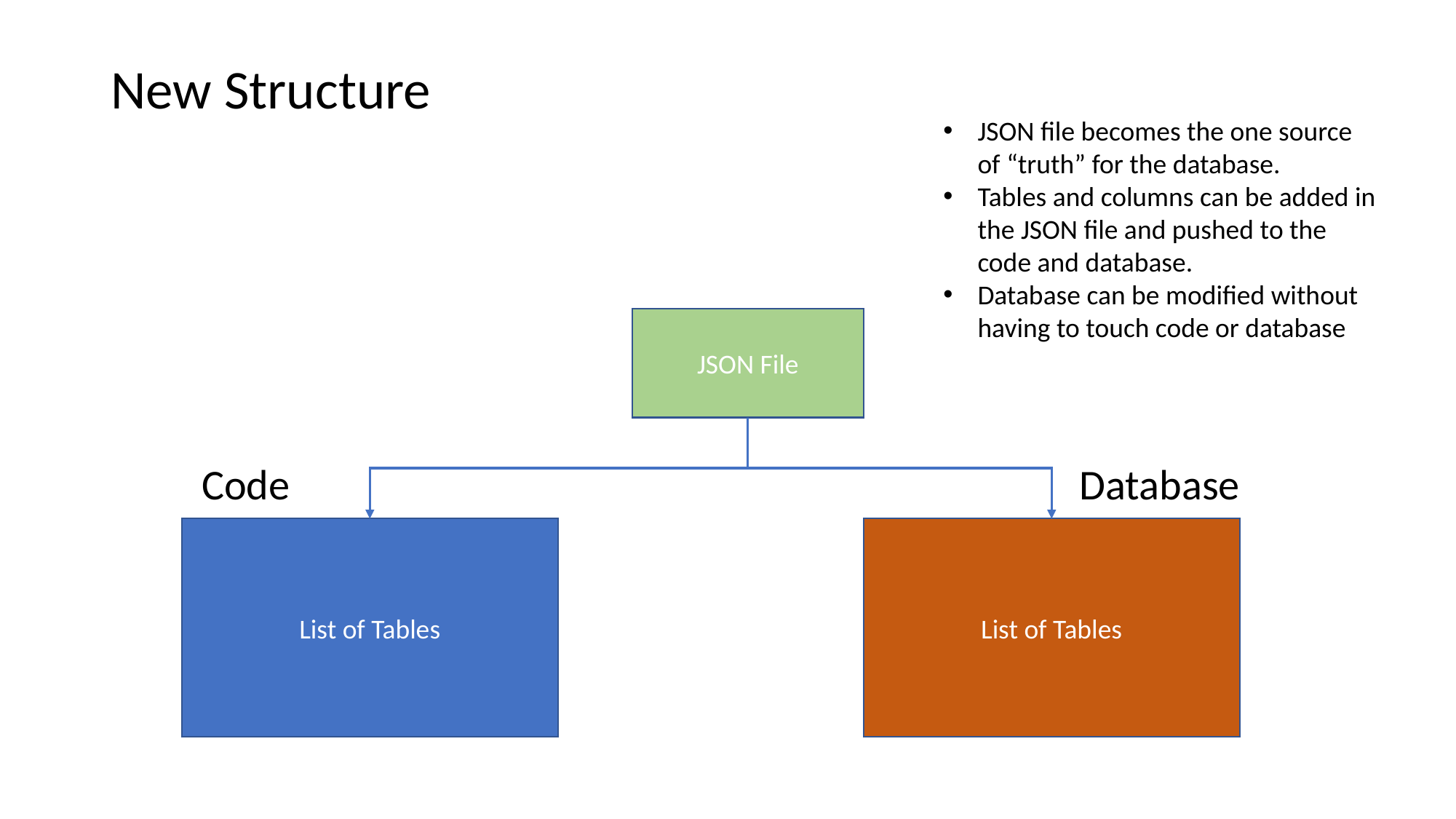

# New Structure
JSON file becomes the one source of “truth” for the database.
Tables and columns can be added in the JSON file and pushed to the code and database.
Database can be modified without having to touch code or database
JSON File
Code
Database
List of Tables
List of Tables